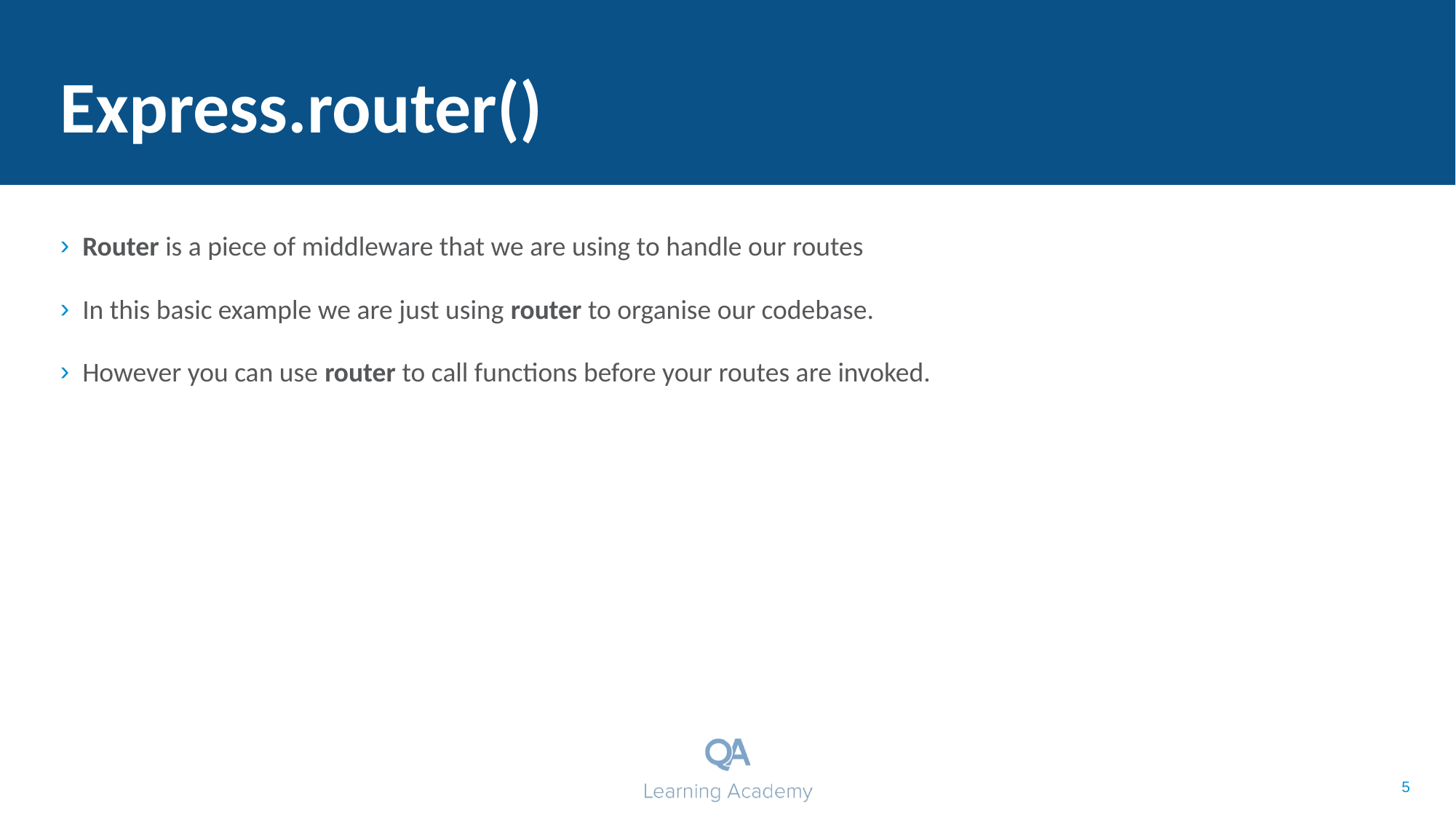

# Express.router()
Router is a piece of middleware that we are using to handle our routes
In this basic example we are just using router to organise our codebase.
However you can use router to call functions before your routes are invoked.